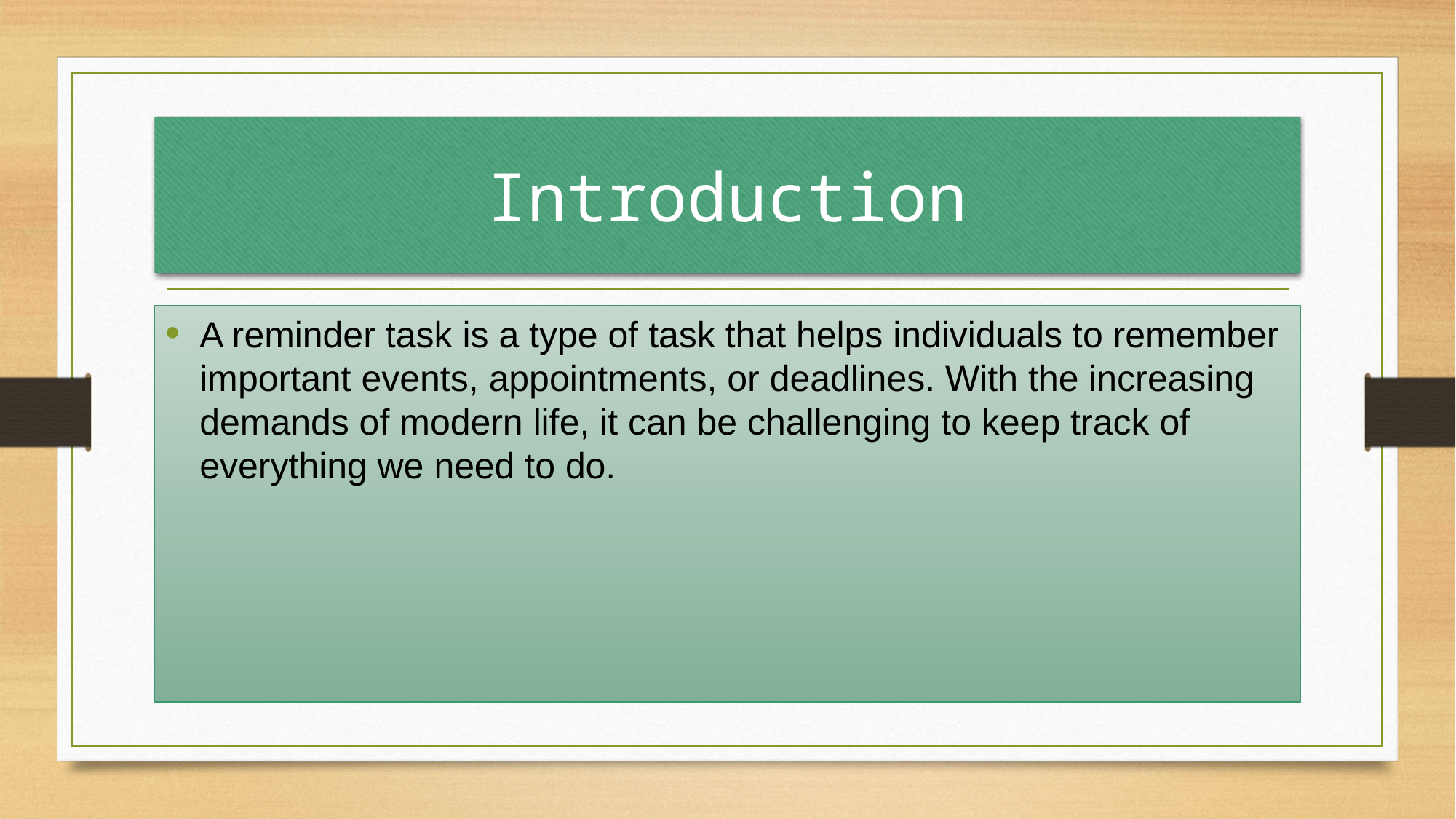

# Introduction
A reminder task is a type of task that helps individuals to remember important events, appointments, or deadlines. With the increasing demands of modern life, it can be challenging to keep track of everything we need to do.